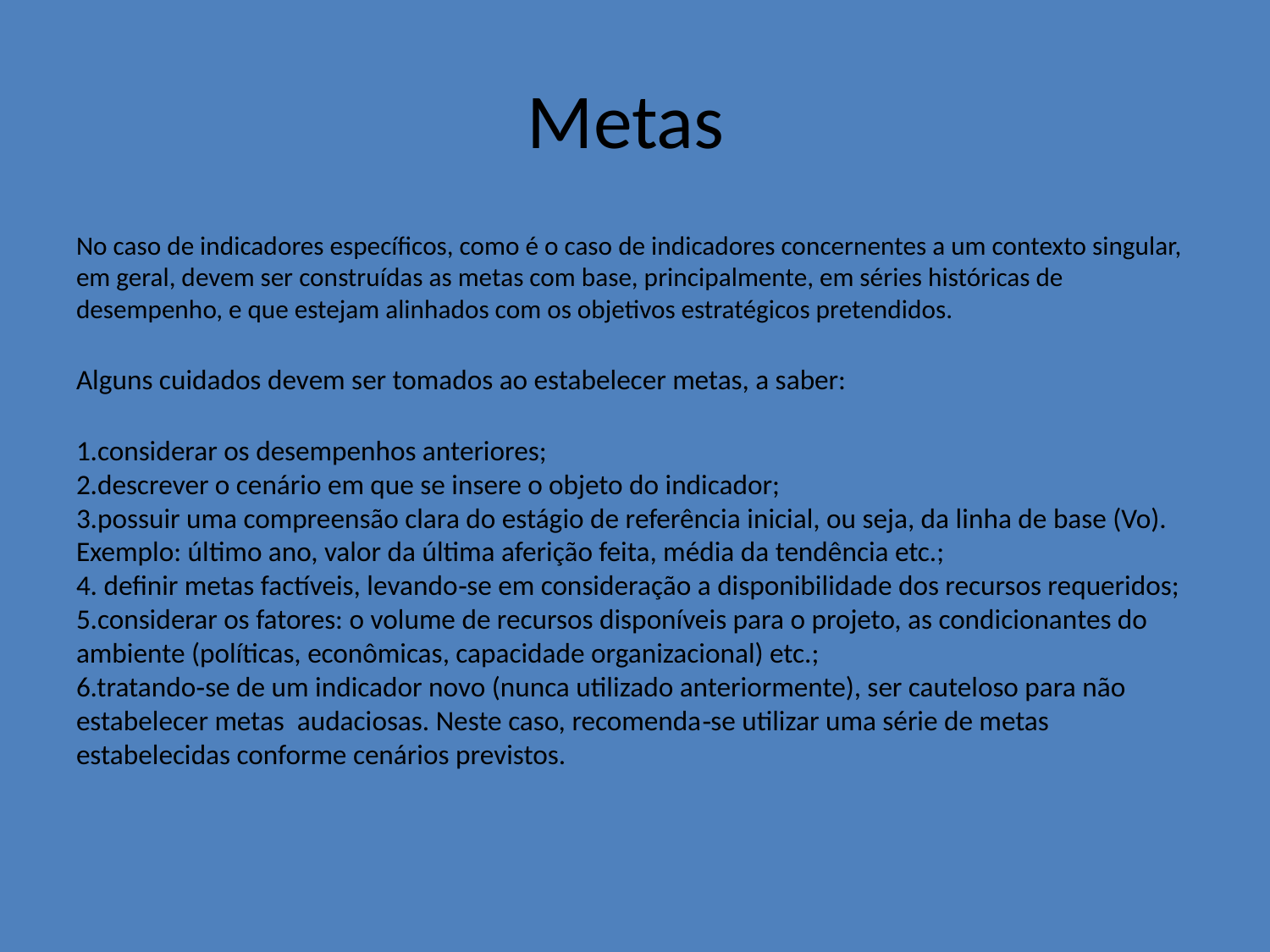

# Metas
No caso de indicadores específicos, como é o caso de indicadores concernentes a um contexto singular, em geral, devem ser construídas as metas com base, principalmente, em séries históricas de desempenho, e que estejam alinhados com os objetivos estratégicos pretendidos.
Alguns cuidados devem ser tomados ao estabelecer metas, a saber:
1.considerar os desempenhos anteriores;
2.descrever o cenário em que se insere o objeto do indicador;
3.possuir uma compreensão clara do estágio de referência inicial, ou seja, da linha de base (Vo). Exemplo: último ano, valor da última aferição feita, média da tendência etc.;
4. definir metas factíveis, levando‐se em consideração a disponibilidade dos recursos requeridos;
5.considerar os fatores: o volume de recursos disponíveis para o projeto, as condicionantes do ambiente (políticas, econômicas, capacidade organizacional) etc.;
6.tratando‐se de um indicador novo (nunca utilizado anteriormente), ser cauteloso para não estabelecer metas  audaciosas. Neste caso, recomenda‐se utilizar uma série de metas estabelecidas conforme cenários previstos.